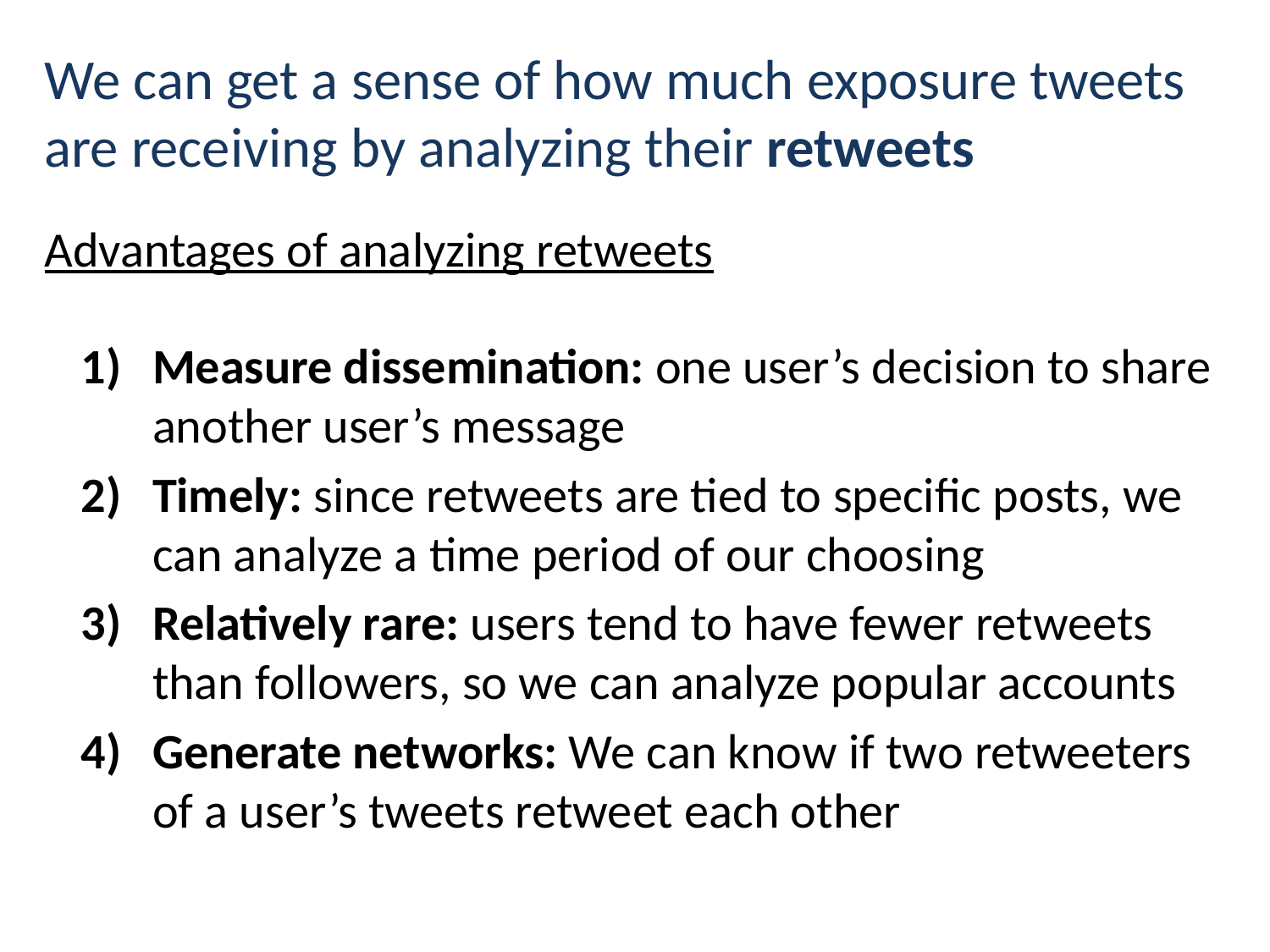

# We can get a sense of how much exposure tweets are receiving by analyzing their retweets
Advantages of analyzing retweets
Measure dissemination: one user’s decision to share another user’s message
Timely: since retweets are tied to specific posts, we can analyze a time period of our choosing
Relatively rare: users tend to have fewer retweets than followers, so we can analyze popular accounts
Generate networks: We can know if two retweeters of a user’s tweets retweet each other